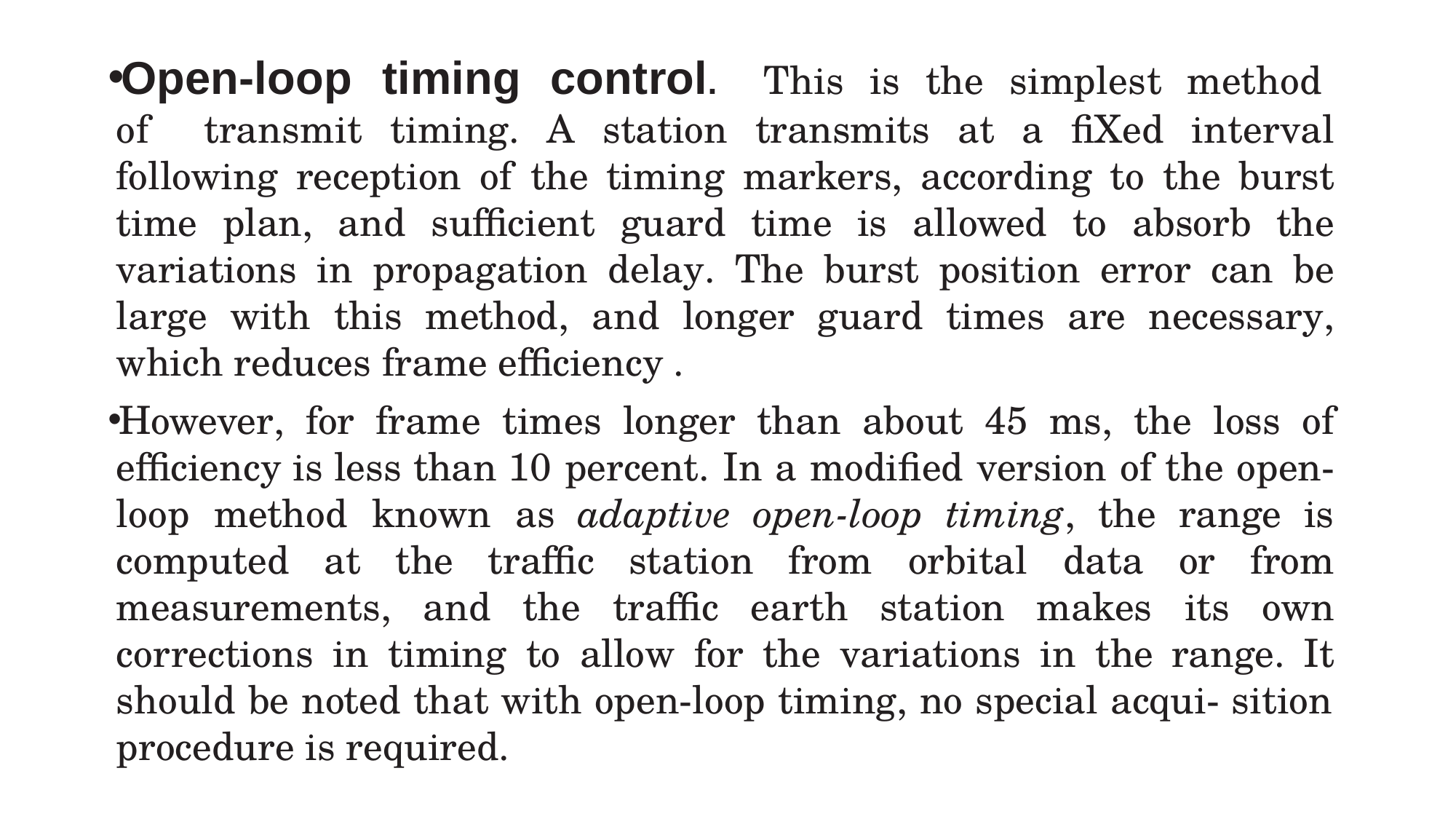

#
Open-loop  timing  control.    This  is  the  simplest  method  of  transmit timing. A station transmits at a fixed interval following reception of the timing markers, according to the burst time plan, and sufficient guard time is allowed to absorb the variations in propagation delay. The burst position error can be large with this method, and longer guard times are necessary, which reduces frame efficiency .
However, for frame times longer than about 45 ms, the loss of efficiency is less than 10 percent. In a modified version of the open-loop method known as adaptive open-loop timing, the range is computed at the traffic station from orbital data or from measurements, and the traffic earth station makes its own corrections in timing to allow for the variations in the range. It should be noted that with open-loop timing, no special acqui- sition procedure is required.